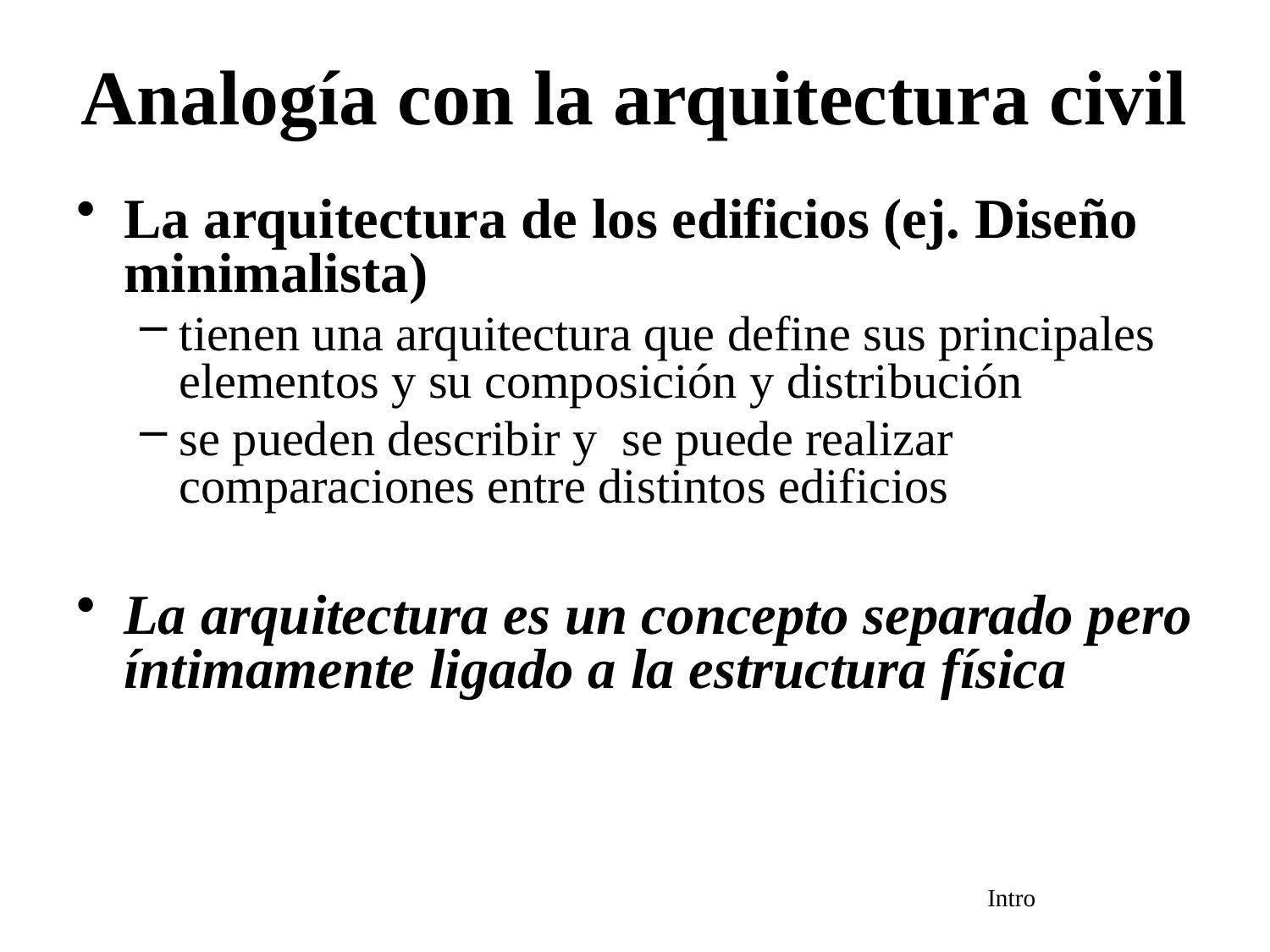

# Analogía con la arquitectura civil
La arquitectura de los edificios (ej. Diseño minimalista)
tienen una arquitectura que define sus principales elementos y su composición y distribución
se pueden describir y  se puede realizar comparaciones entre distintos edificios

La arquitectura es un concepto separado pero íntimamente ligado a la estructura física